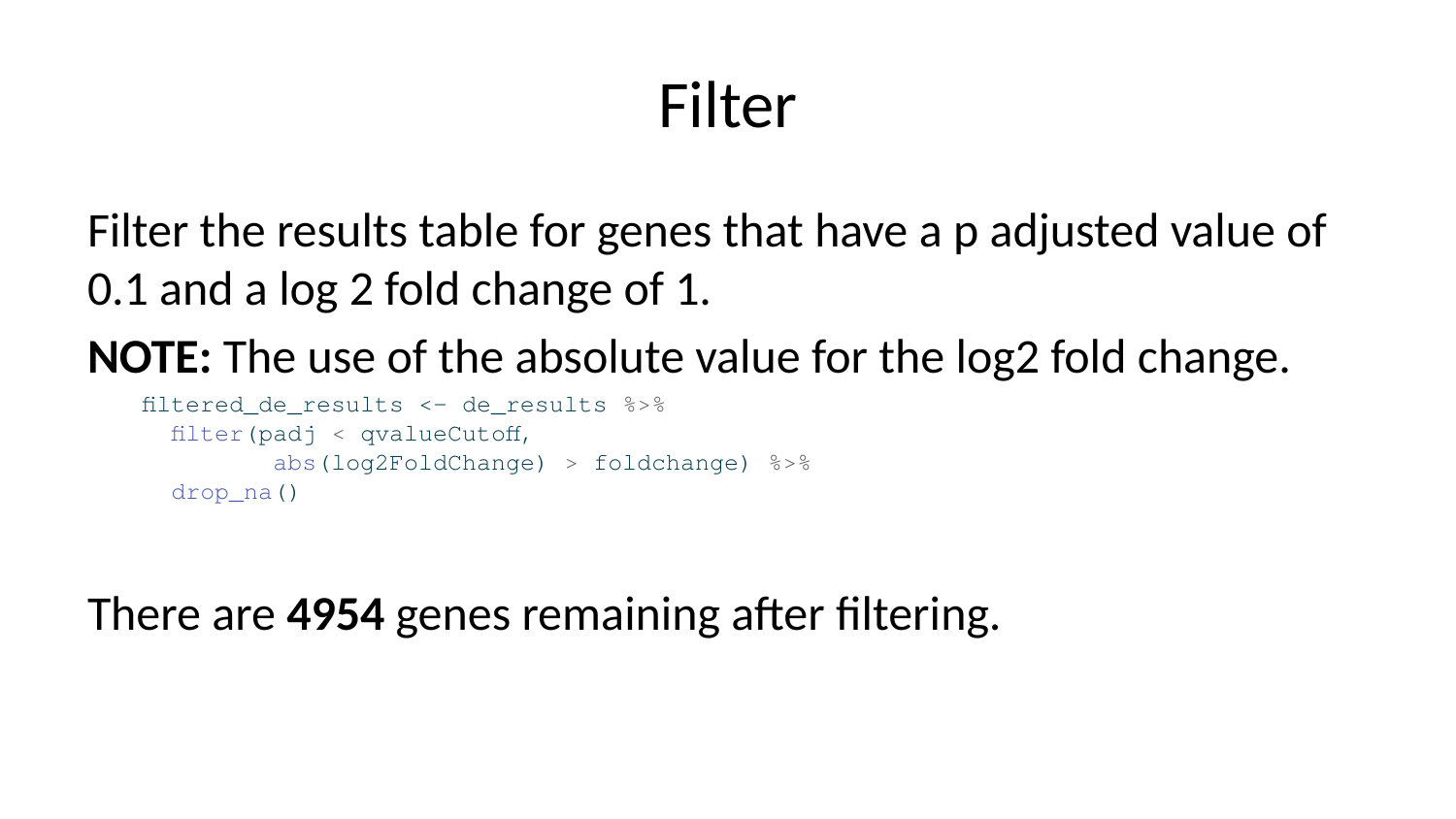

# Filter
Filter the results table for genes that have a p adjusted value of 0.1 and a log 2 fold change of 1.
NOTE: The use of the absolute value for the log2 fold change.
filtered_de_results <- de_results %>%
  filter(padj < qvalueCutoff,
         abs(log2FoldChange) > foldchange) %>%
  drop_na()

There are 4954 genes remaining after filtering.